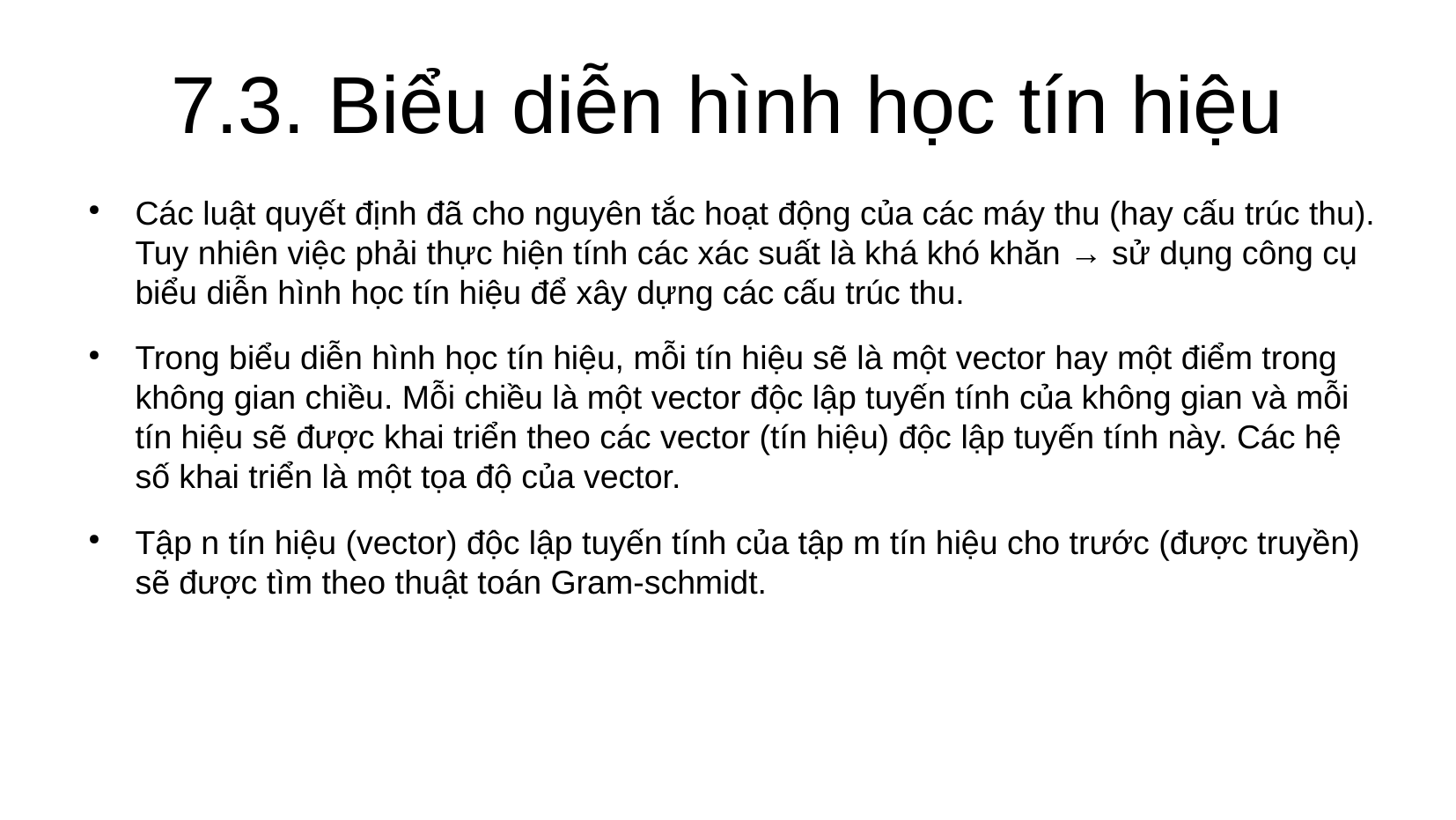

7.3. Biểu diễn hình học tín hiệu
Các luật quyết định đã cho nguyên tắc hoạt động của các máy thu (hay cấu trúc thu). Tuy nhiên việc phải thực hiện tính các xác suất là khá khó khăn → sử dụng công cụ biểu diễn hình học tín hiệu để xây dựng các cấu trúc thu.
Trong biểu diễn hình học tín hiệu, mỗi tín hiệu sẽ là một vector hay một điểm trong không gian chiều. Mỗi chiều là một vector độc lập tuyến tính của không gian và mỗi tín hiệu sẽ được khai triển theo các vector (tín hiệu) độc lập tuyến tính này. Các hệ số khai triển là một tọa độ của vector.
Tập n tín hiệu (vector) độc lập tuyến tính của tập m tín hiệu cho trước (được truyền) sẽ được tìm theo thuật toán Gram-schmidt.